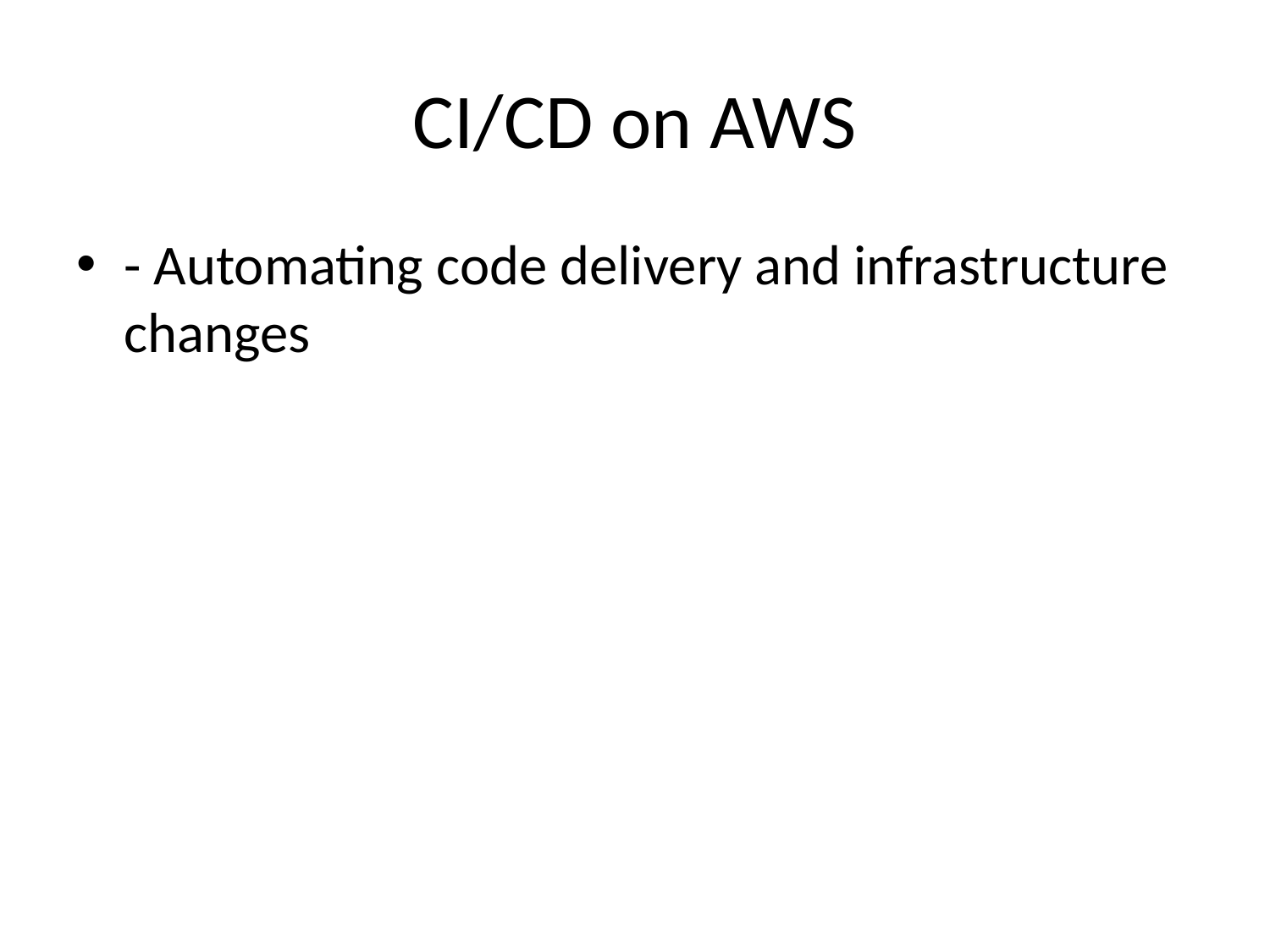

# CI/CD on AWS
- Automating code delivery and infrastructure changes